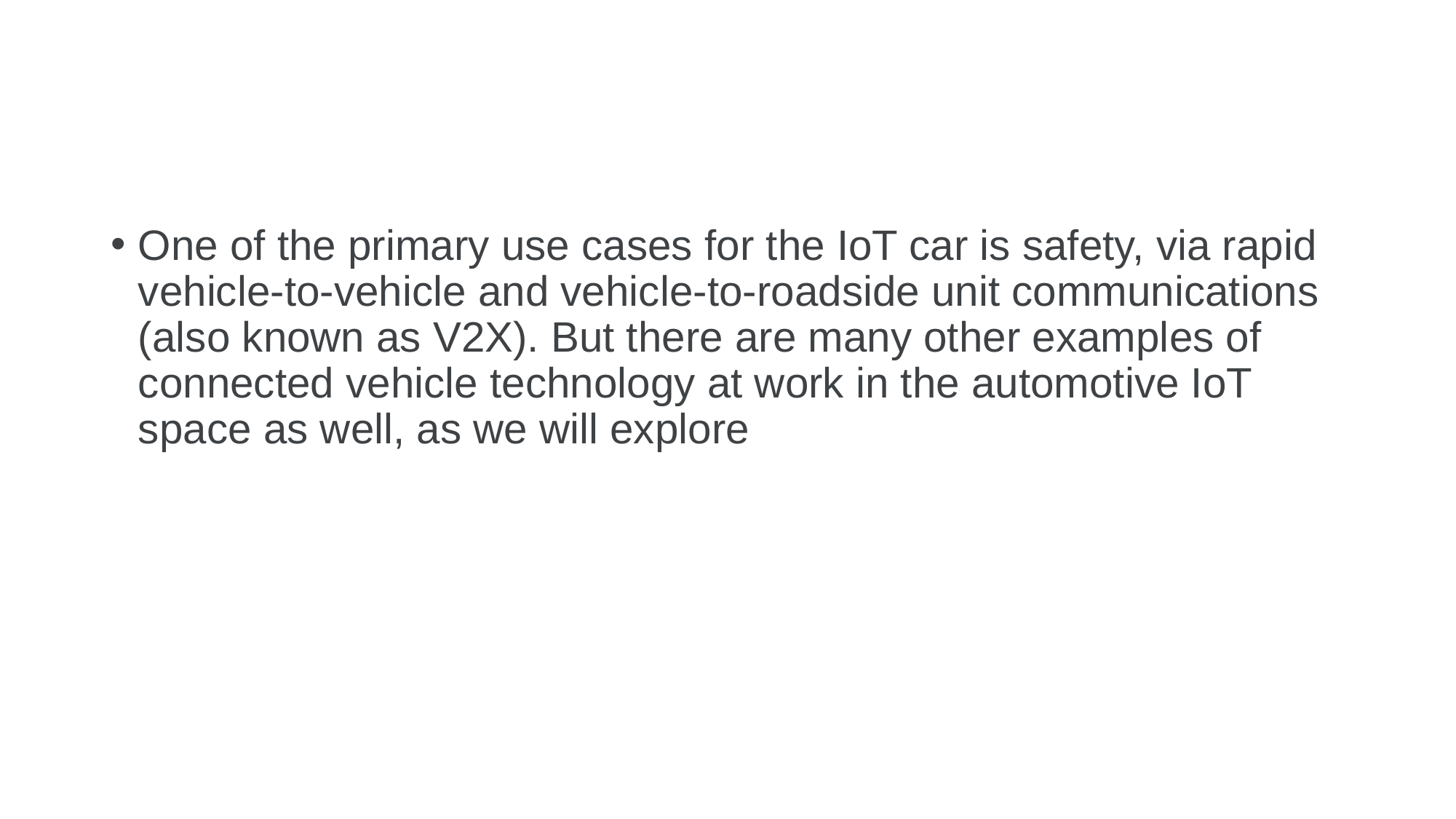

#
One of the primary use cases for the IoT car is safety, via rapid vehicle-to-vehicle and vehicle-to-roadside unit communications (also known as V2X). But there are many other examples of connected vehicle technology at work in the automotive IoT space as well, as we will explore